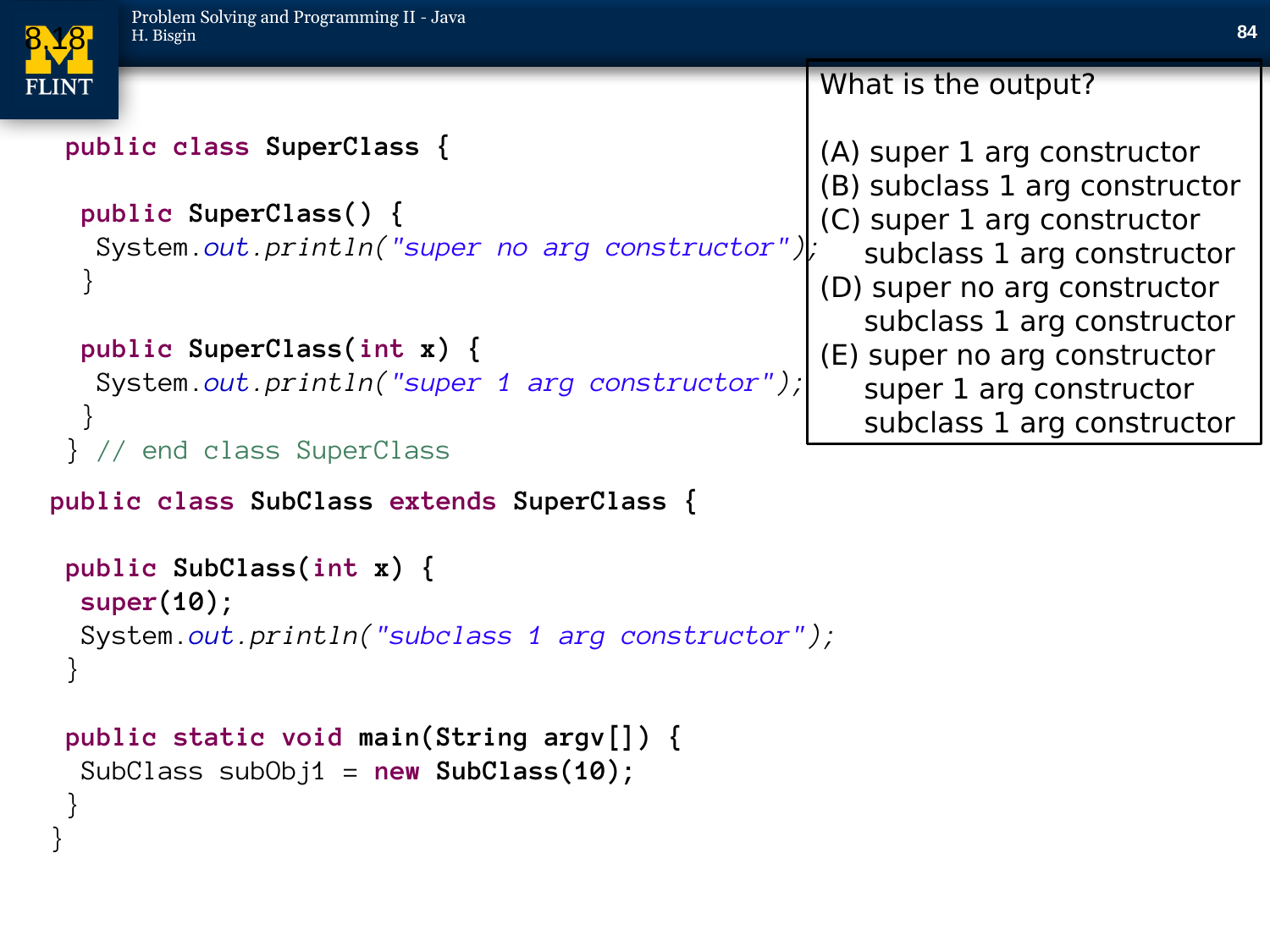

84
8.18
What is the output?

(A) super 1 arg constructor
(B) subclass 1 arg constructor
(C) super 1 arg constructor
     subclass 1 arg constructor
(D) super no arg constructor
     subclass 1 arg constructor
(E) super no arg constructor
     super 1 arg constructor
     subclass 1 arg constructor
public class SuperClass {

 public SuperClass() {
  System.out.println("super no arg constructor");
 }

 public SuperClass(int x) {
  System.out.println("super 1 arg constructor");
 }
} // end class SuperClass
public class SubClass extends SuperClass {

 public SubClass(int x) {
  super(10);
  System.out.println("subclass 1 arg constructor");
 }

 public static void main(String argv[]) {
  SubClass subObj1 = new SubClass(10);
 }
}